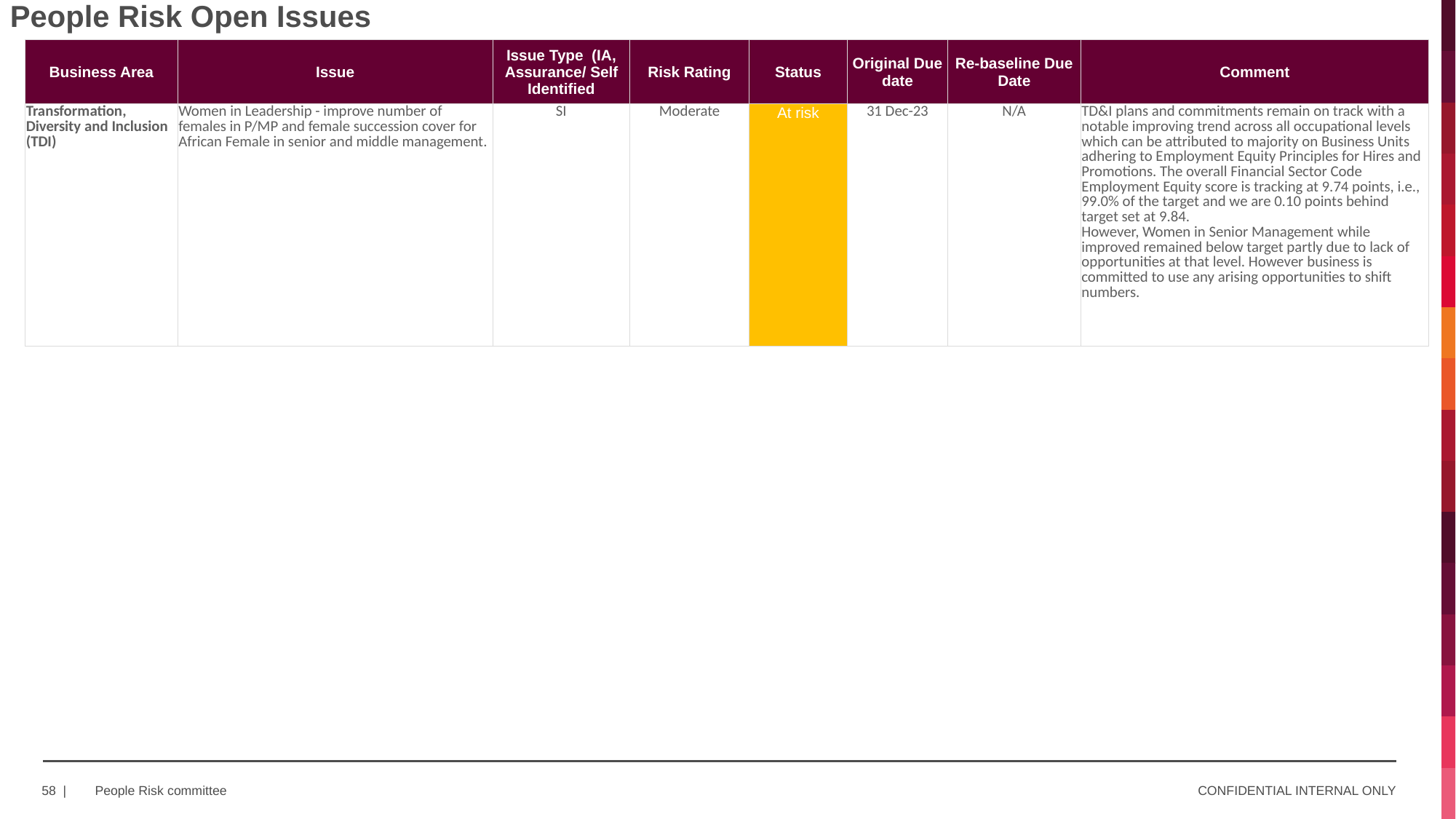

# People Risk Open Issues
| Business Area | Issue | Issue Type (IA, Assurance/ Self Identified | Risk Rating | Status | Original Due date | Re-baseline Due Date | Comment |
| --- | --- | --- | --- | --- | --- | --- | --- |
| Transformation, Diversity and Inclusion (TDI) | Women in Leadership - improve number of females in P/MP and female succession cover for African Female in senior and middle management. | SI | Moderate | At risk | 31 Dec-23 | N/A | TD&I plans and commitments remain on track with a notable improving trend across all occupational levels which can be attributed to majority on Business Units adhering to Employment Equity Principles for Hires and Promotions. The overall Financial Sector Code Employment Equity score is tracking at 9.74 points, i.e., 99.0% of the target and we are 0.10 points behind target set at 9.84. However, Women in Senior Management while improved remained below target partly due to lack of opportunities at that level. However business is committed to use any arising opportunities to shift numbers. |